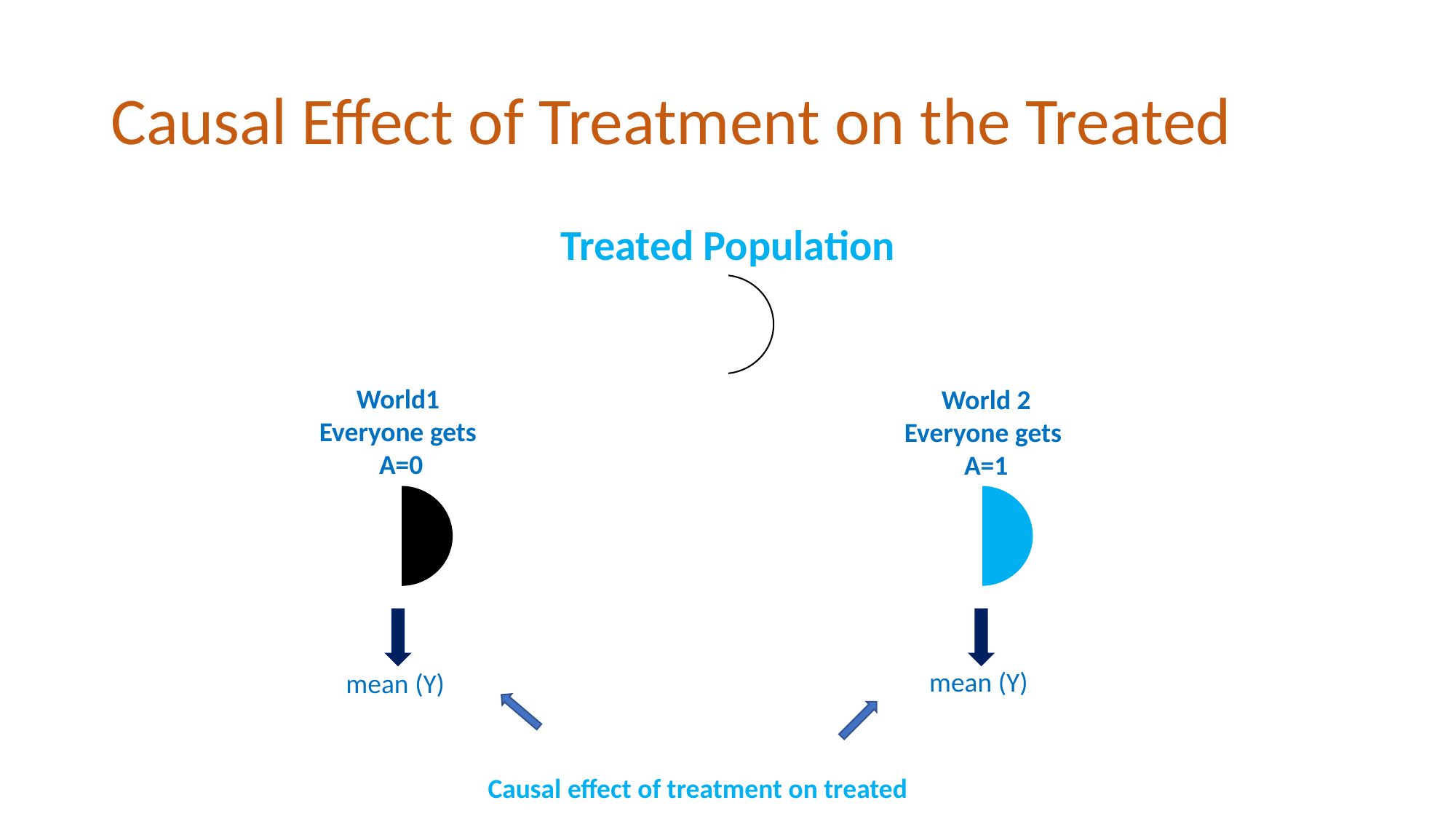

# Causal Effect of Treatment on the Treated
Treated Population

World1
Everyone gets
A=0

World 2
Everyone gets
A=1

mean (Y)
mean (Y)

Causal effect of treatment on treated